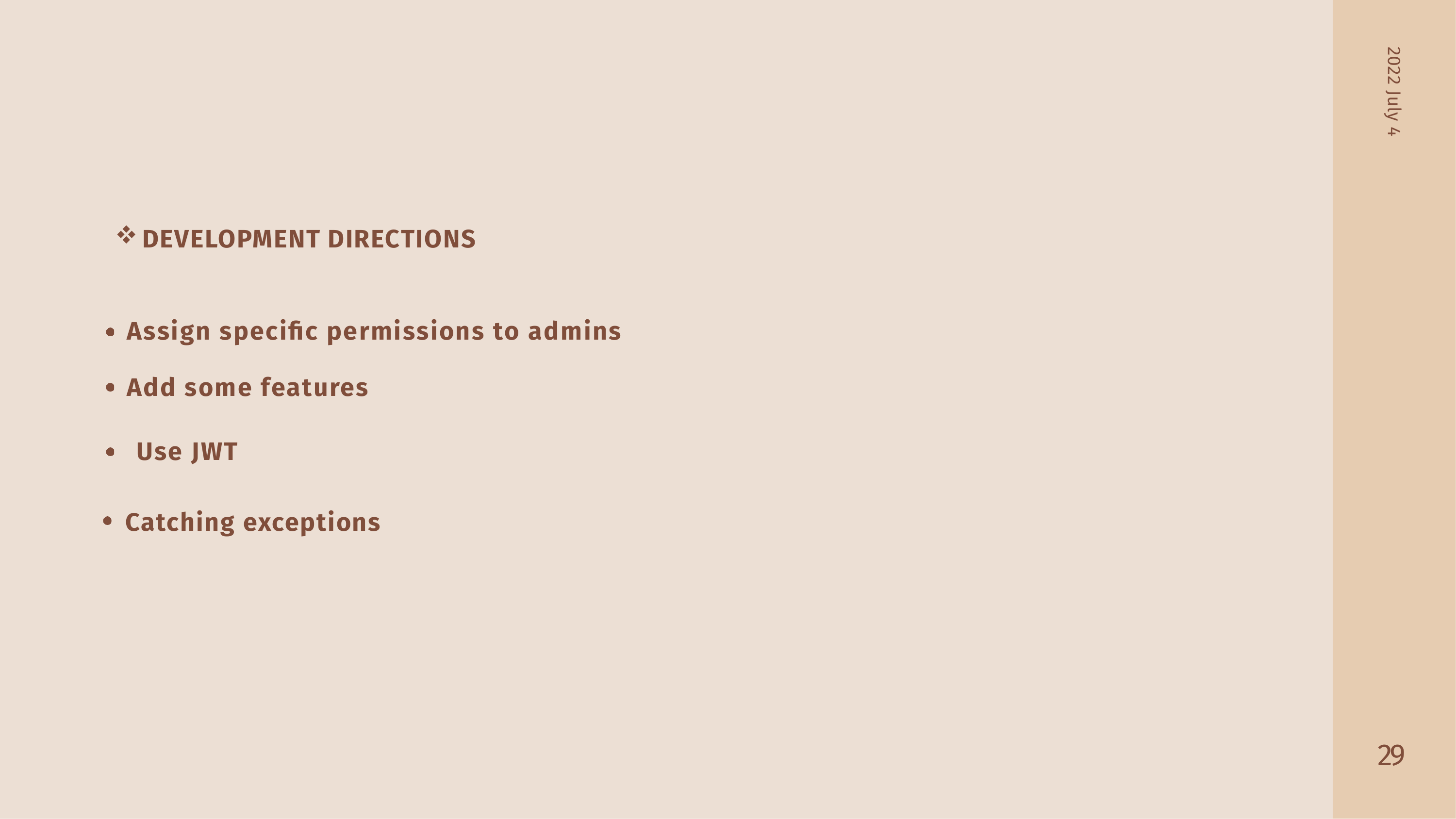

2022 July 4
DEVELOPMENT DIRECTIONS
Assign specific permissions to admins

Add some features

Use JWT

Catching exceptions

2
29